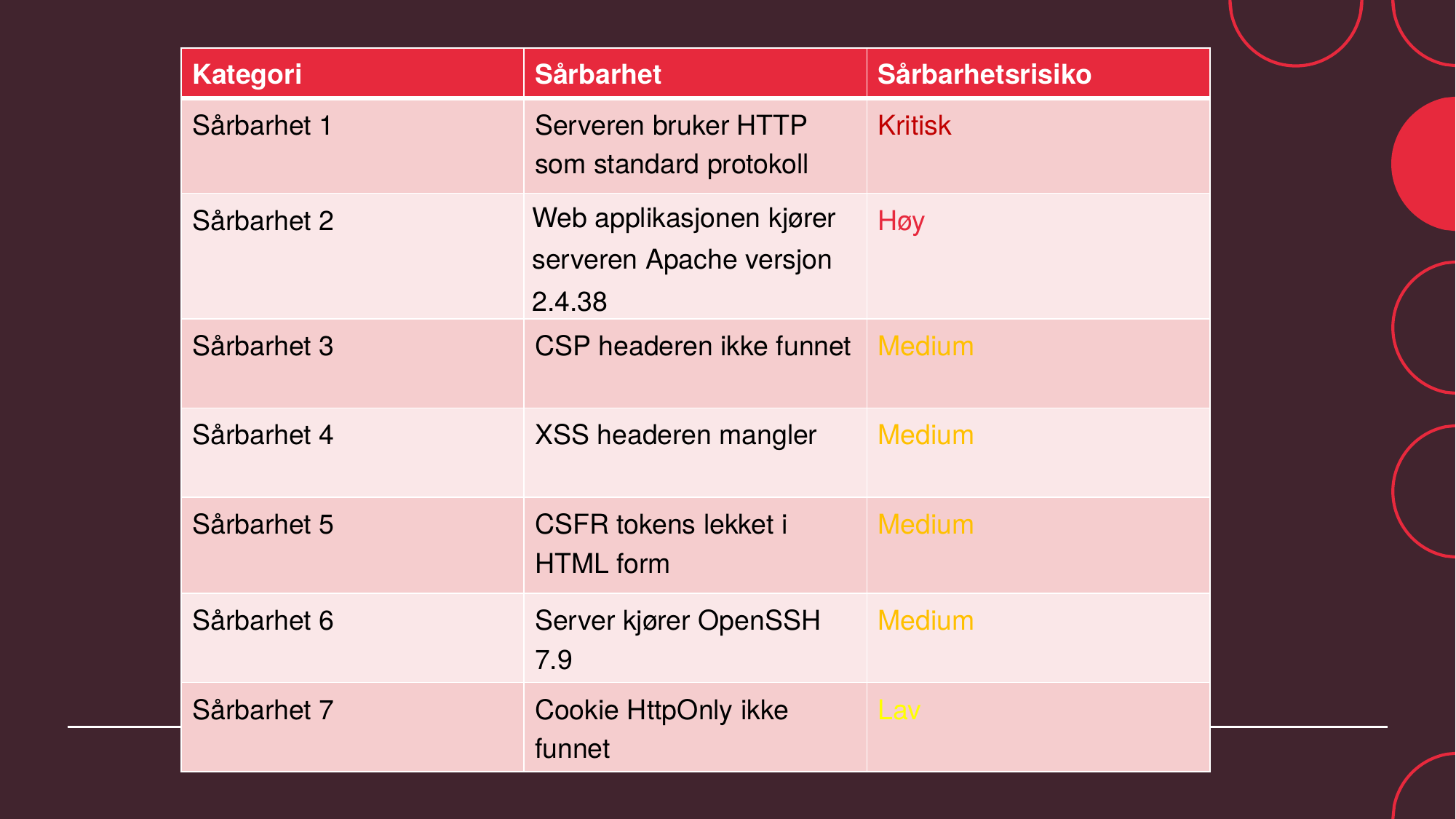

| Kategori | Sårbarhet | Sårbarhetsrisiko |
| --- | --- | --- |
| Sårbarhet 1 | Serveren bruker HTTP som standard protokoll | Kritisk |
| Sårbarhet 2 | Web applikasjonen kjører serveren Apache versjon 2.4.38 | Høy |
| Sårbarhet 3 | CSP headeren ikke funnet | Medium |
| Sårbarhet 4 | XSS headeren mangler | Medium |
| Sårbarhet 5 | CSFR tokens lekket i HTML form | Medium |
| Sårbarhet 6 | Server kjører OpenSSH 7.9 | Medium |
| Sårbarhet 7 | Cookie HttpOnly ikke funnet | Lav |